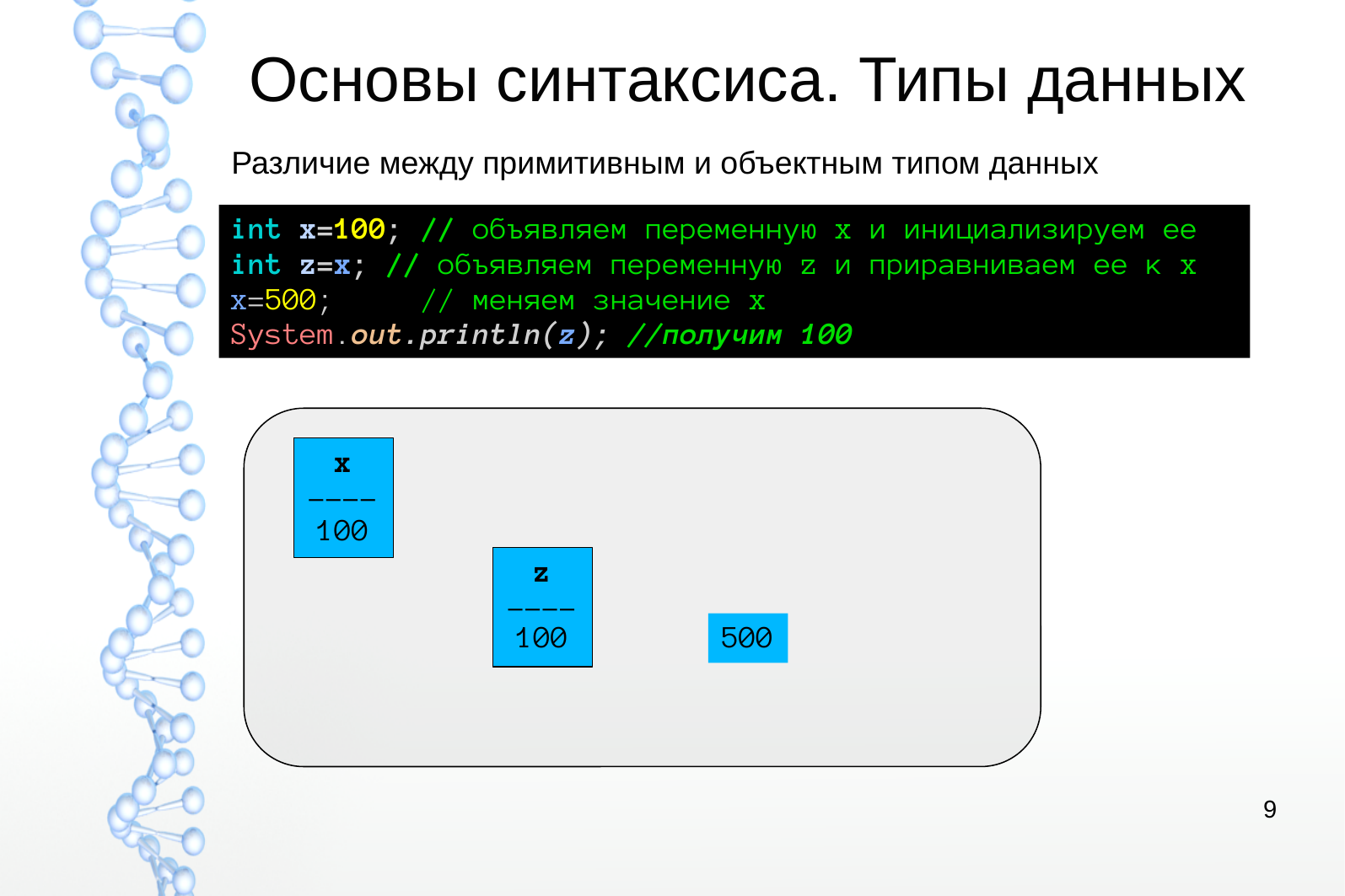

# Основы синтаксиса. Типы данных
Различие между примитивным и объектным типом данных
int x=100; // объявляем переменную x и инициализируем ее
int z=x; // объявляем переменную z и приравниваем ее к x
x=500;     // меняем значение x
System.out.println(z); //получим 100

x
----

100
z
----

100
500
9